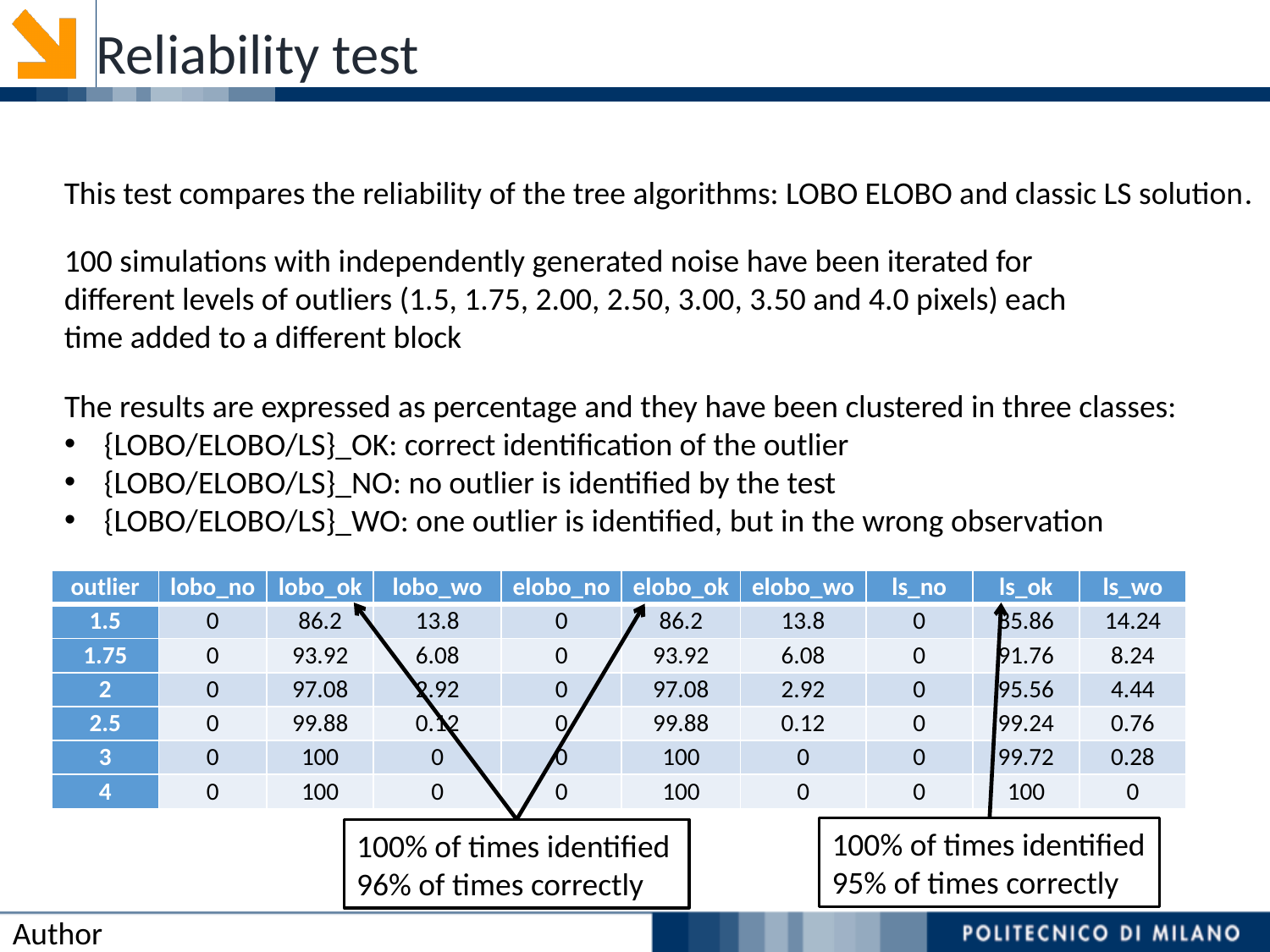

Reliability test
This test compares the reliability of the tree algorithms: LOBO ELOBO and classic LS solution.
100 simulations with independently generated noise have been iterated for different levels of outliers (1.5, 1.75, 2.00, 2.50, 3.00, 3.50 and 4.0 pixels) each time added to a different block
The results are expressed as percentage and they have been clustered in three classes:
{LOBO/ELOBO/LS}_OK: correct identification of the outlier
{LOBO/ELOBO/LS}_NO: no outlier is identified by the test
{LOBO/ELOBO/LS}_WO: one outlier is identified, but in the wrong observation
| outlier | lobo\_no | lobo\_ok | lobo\_wo | elobo\_no | elobo\_ok | elobo\_wo | ls\_no | ls\_ok | ls\_wo |
| --- | --- | --- | --- | --- | --- | --- | --- | --- | --- |
| 1.5 | 0 | 86.2 | 13.8 | 0 | 86.2 | 13.8 | 0 | 85.86 | 14.24 |
| 1.75 | 0 | 93.92 | 6.08 | 0 | 93.92 | 6.08 | 0 | 91.76 | 8.24 |
| 2 | 0 | 97.08 | 2.92 | 0 | 97.08 | 2.92 | 0 | 95.56 | 4.44 |
| 2.5 | 0 | 99.88 | 0.12 | 0 | 99.88 | 0.12 | 0 | 99.24 | 0.76 |
| 3 | 0 | 100 | 0 | 0 | 100 | 0 | 0 | 99.72 | 0.28 |
| 4 | 0 | 100 | 0 | 0 | 100 | 0 | 0 | 100 | 0 |
100% of times identified
95% of times correctly
100% of times identified
96% of times correctly